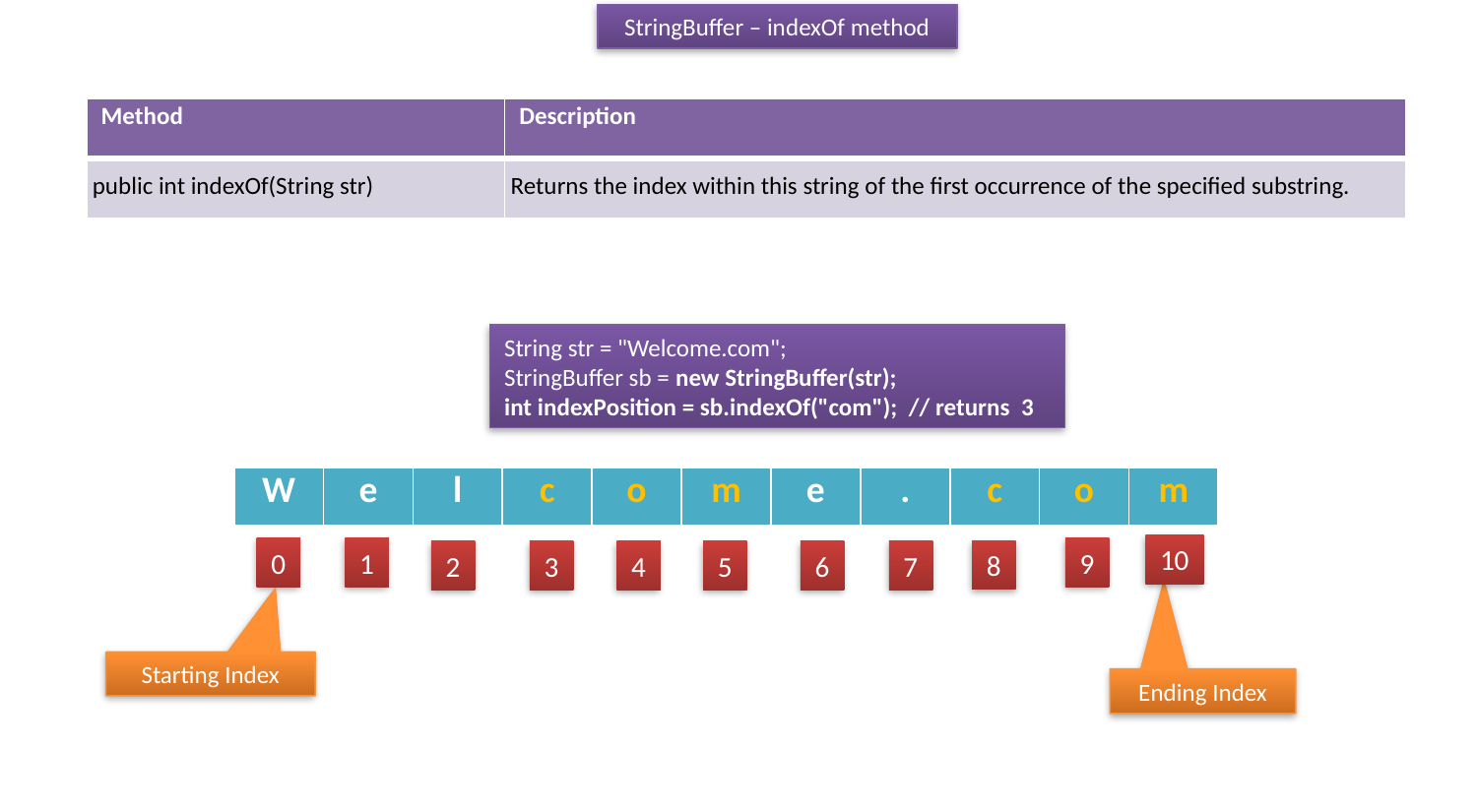

StringBuffer – indexOf method
| Method | Description |
| --- | --- |
| public int indexOf(String str) | Returns the index within this string of the first occurrence of the specified substring. |
String str = "Welcome.com";
StringBuffer sb = new StringBuffer(str);
int indexPosition = sb.indexOf("com");  // returns  3
| W | e | l | c | o | m | e | . | c | o | m |
| --- | --- | --- | --- | --- | --- | --- | --- | --- | --- | --- |
10
1
9
0
8
7
2
3
4
5
6
Starting Index
Ending Index